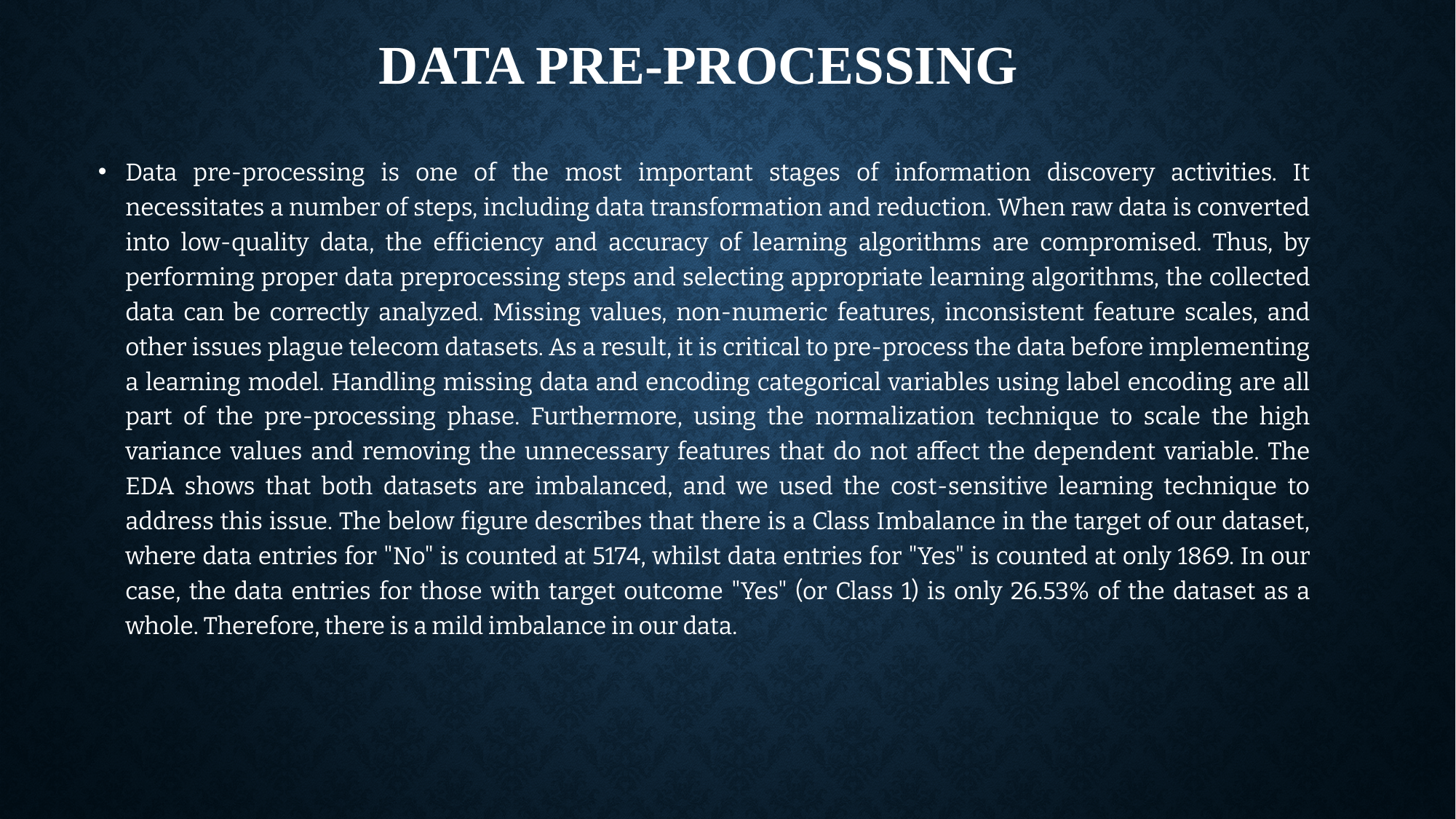

# Data Pre-processing
Data pre-processing is one of the most important stages of information discovery activities. It necessitates a number of steps, including data transformation and reduction. When raw data is converted into low-quality data, the efficiency and accuracy of learning algorithms are compromised. Thus, by performing proper data preprocessing steps and selecting appropriate learning algorithms, the collected data can be correctly analyzed. Missing values, non-numeric features, inconsistent feature scales, and other issues plague telecom datasets. As a result, it is critical to pre-process the data before implementing a learning model. Handling missing data and encoding categorical variables using label encoding are all part of the pre-processing phase. Furthermore, using the normalization technique to scale the high variance values and removing the unnecessary features that do not affect the dependent variable. The EDA shows that both datasets are imbalanced, and we used the cost-sensitive learning technique to address this issue. The below figure describes that there is a Class Imbalance in the target of our dataset, where data entries for "No" is counted at 5174, whilst data entries for "Yes" is counted at only 1869. In our case, the data entries for those with target outcome "Yes" (or Class 1) is only 26.53% of the dataset as a whole. Therefore, there is a mild imbalance in our data.